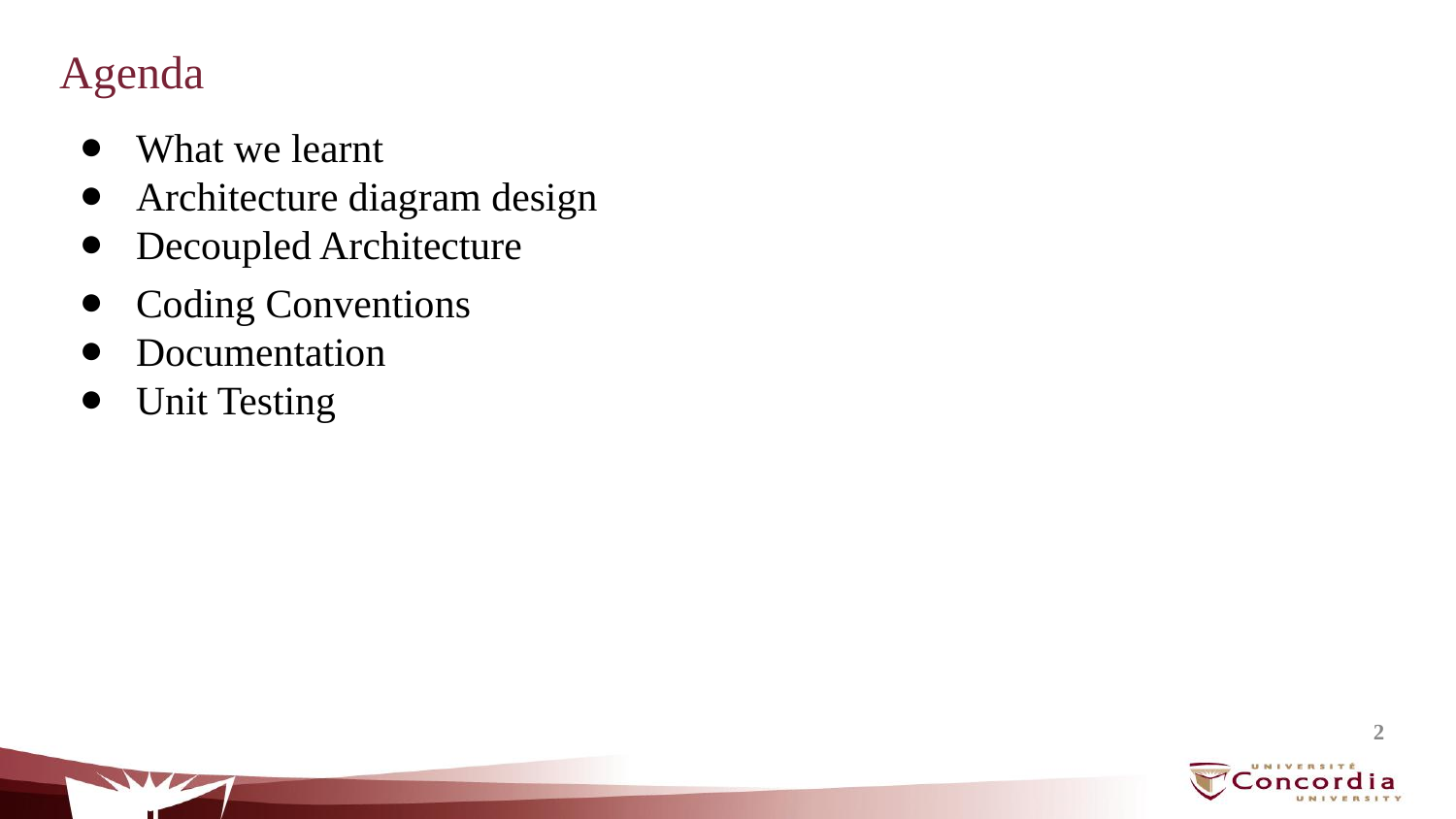

# Agenda
What we learnt
Architecture diagram design
Decoupled Architecture
Coding Conventions
Documentation
Unit Testing
2